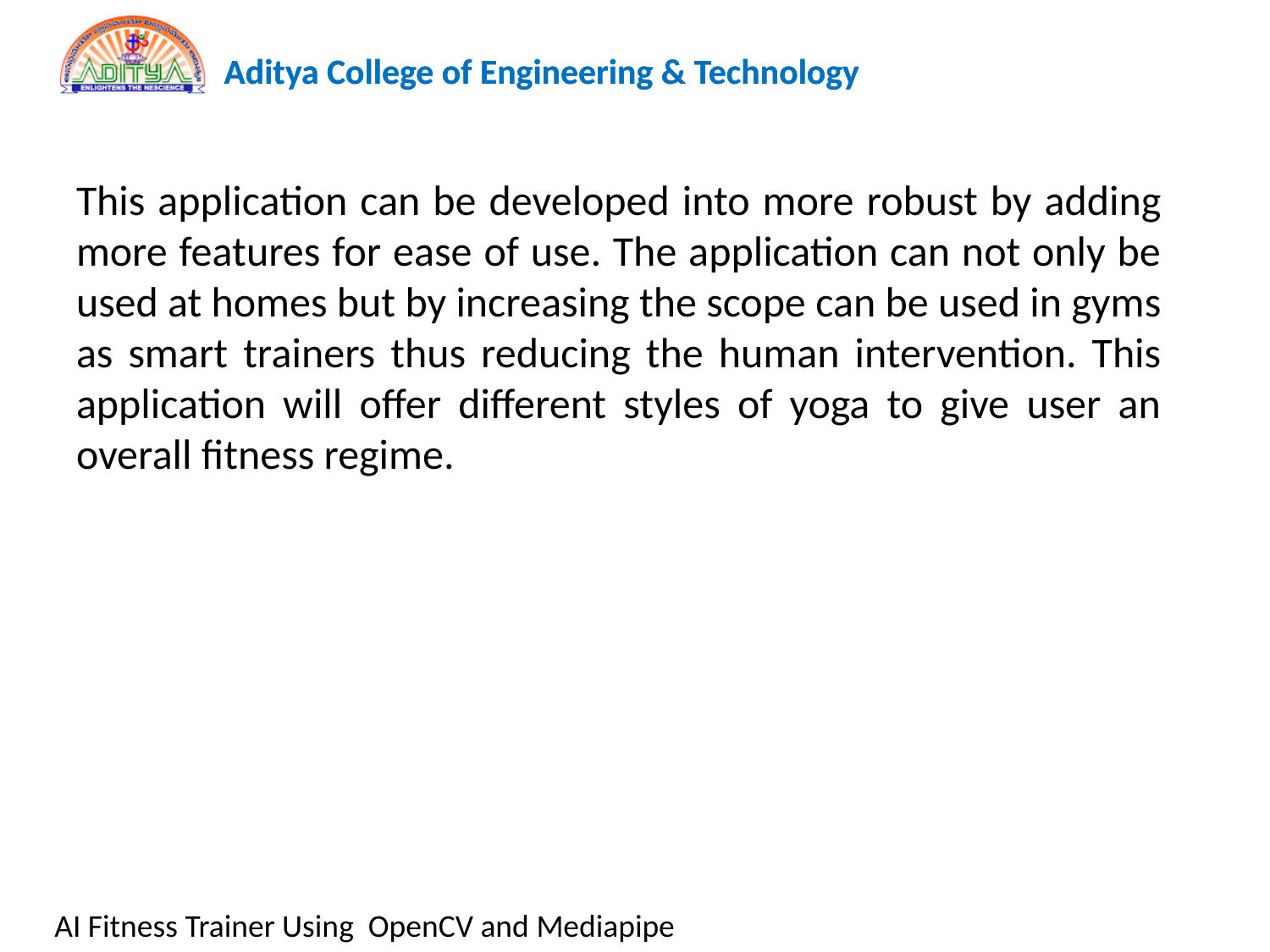

This application can be developed into more robust by adding more features for ease of use. The application can not only be used at homes but by increasing the scope can be used in gyms as smart trainers thus reducing the human intervention. This application will offer different styles of yoga to give user an overall fitness regime.
30

AI Fitness Trainer Using  OpenCV and Mediapipe